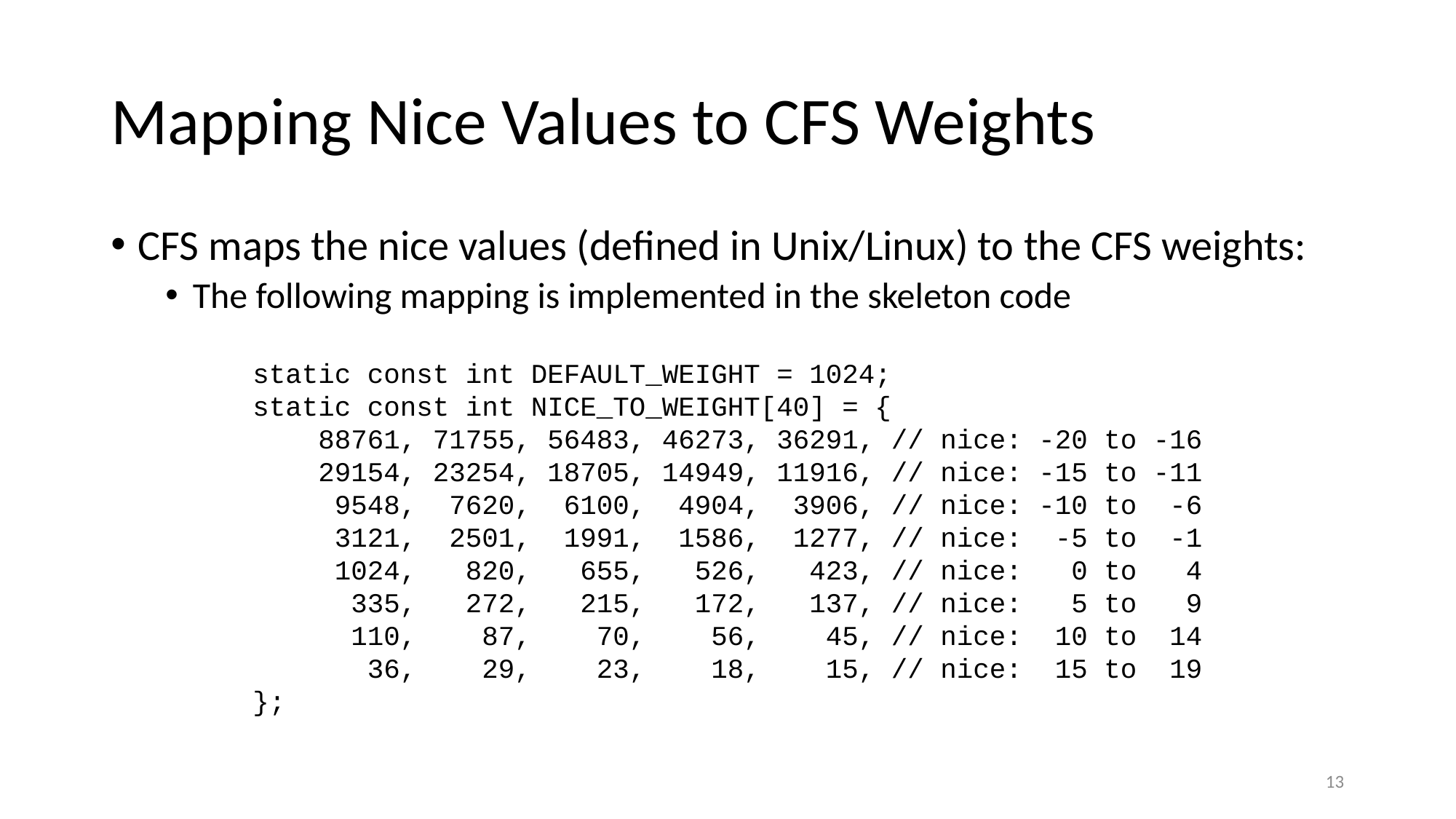

# Mapping Nice Values to CFS Weights
CFS maps the nice values (defined in Unix/Linux) to the CFS weights:
The following mapping is implemented in the skeleton code

static const int DEFAULT_WEIGHT = 1024;
static const int NICE_TO_WEIGHT[40] = {
    88761, 71755, 56483, 46273, 36291, // nice: -20 to -16
    29154, 23254, 18705, 14949, 11916, // nice: -15 to -11
     9548,  7620,  6100,  4904,  3906, // nice: -10 to  -6
     3121,  2501,  1991,  1586,  1277, // nice:  -5 to  -1
     1024,   820,   655,   526,   423, // nice:   0 to   4
      335,   272,   215,   172,   137, // nice:   5 to   9
      110,    87,    70,    56,    45, // nice:  10 to  14
       36,    29,    23,    18,    15, // nice:  15 to  19
};
13